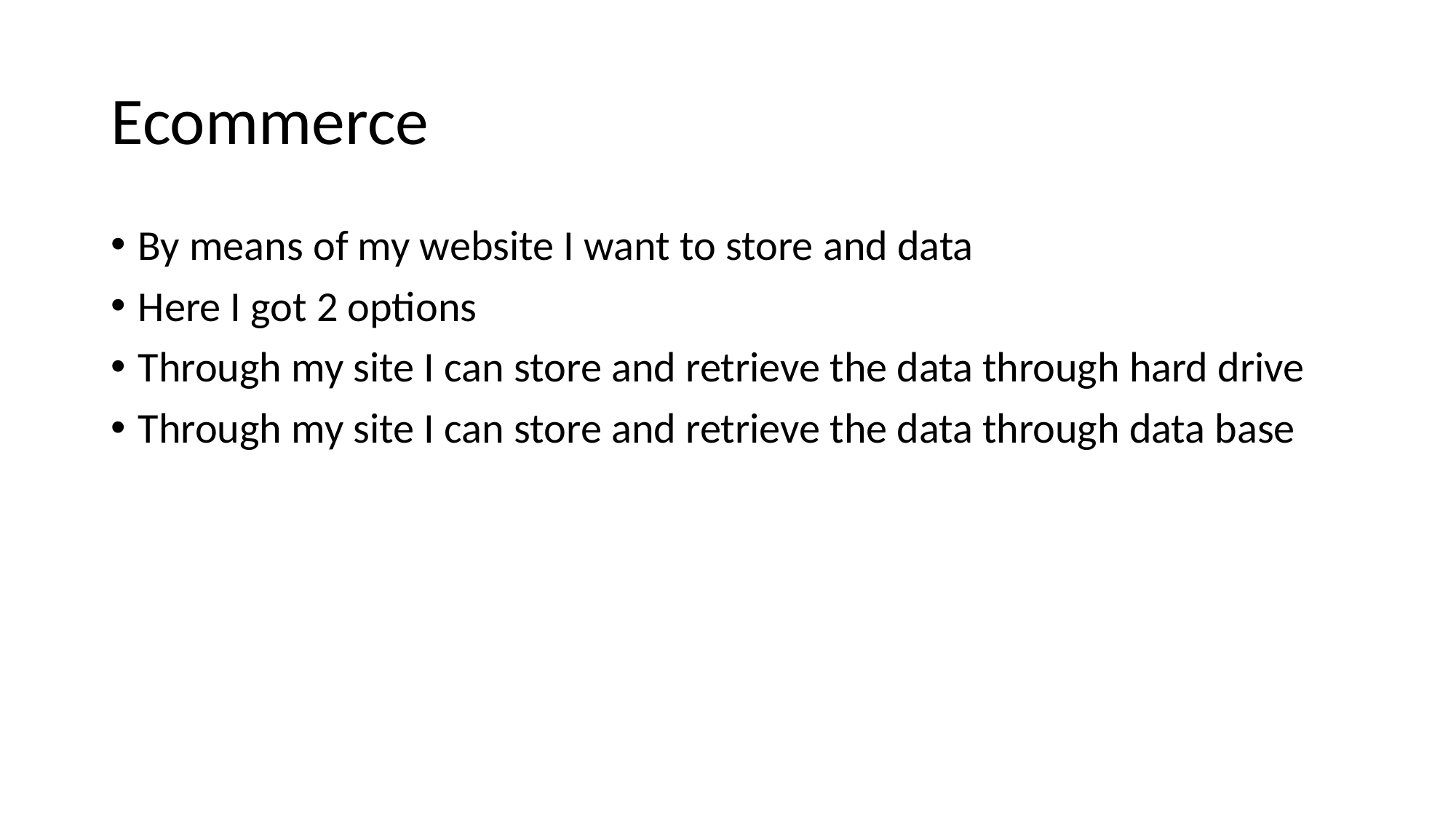

# Ecommerce
By means of my website I want to store and data
Here I got 2 options
Through my site I can store and retrieve the data through hard drive
Through my site I can store and retrieve the data through data base